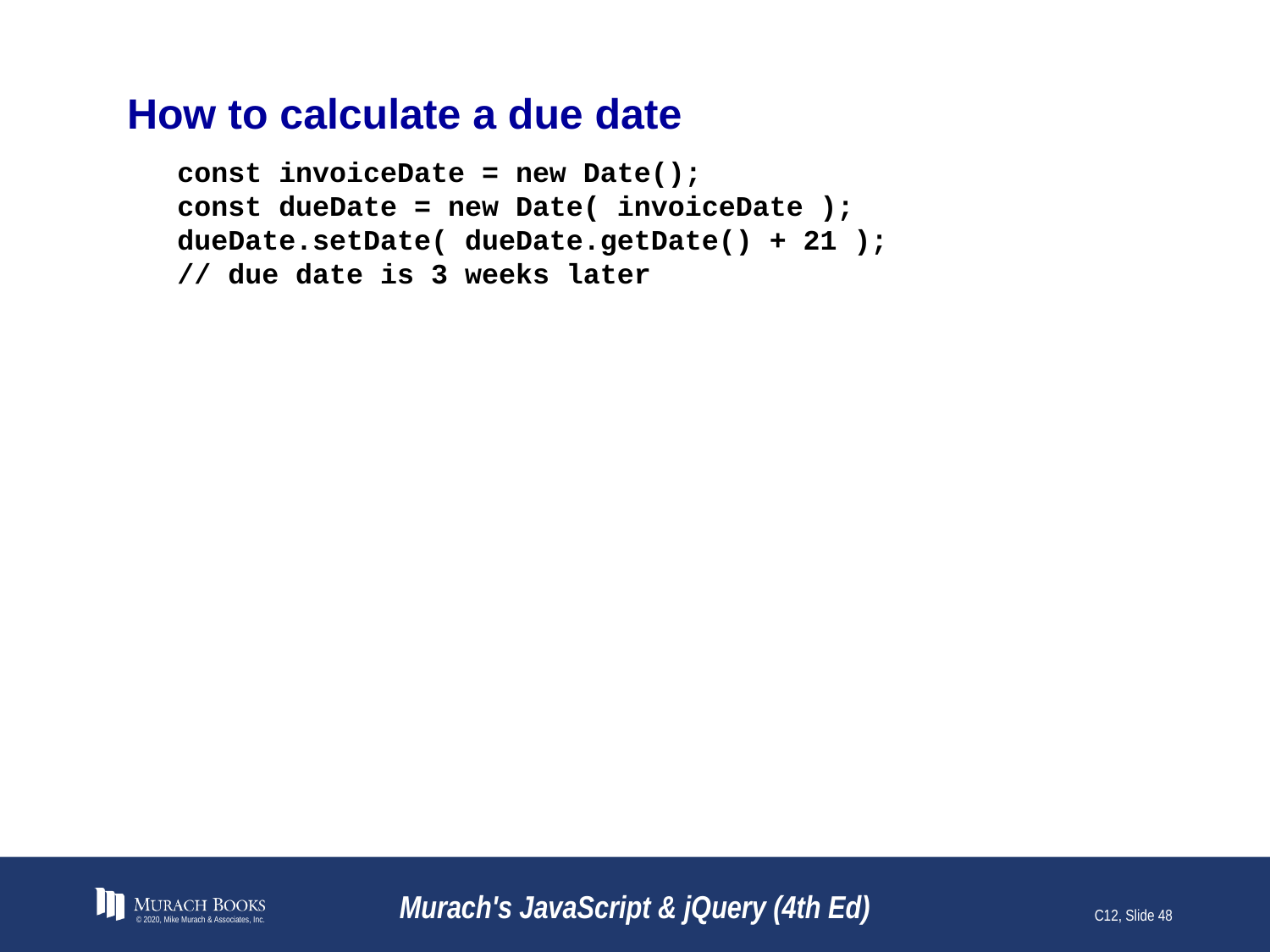

# How to calculate a due date
const invoiceDate = new Date();
const dueDate = new Date( invoiceDate );
dueDate.setDate( dueDate.getDate() + 21 );
// due date is 3 weeks later

© 2020, Mike Murach & Associates, Inc.
Murach's JavaScript & jQuery (4th Ed)

C12, Slide 48